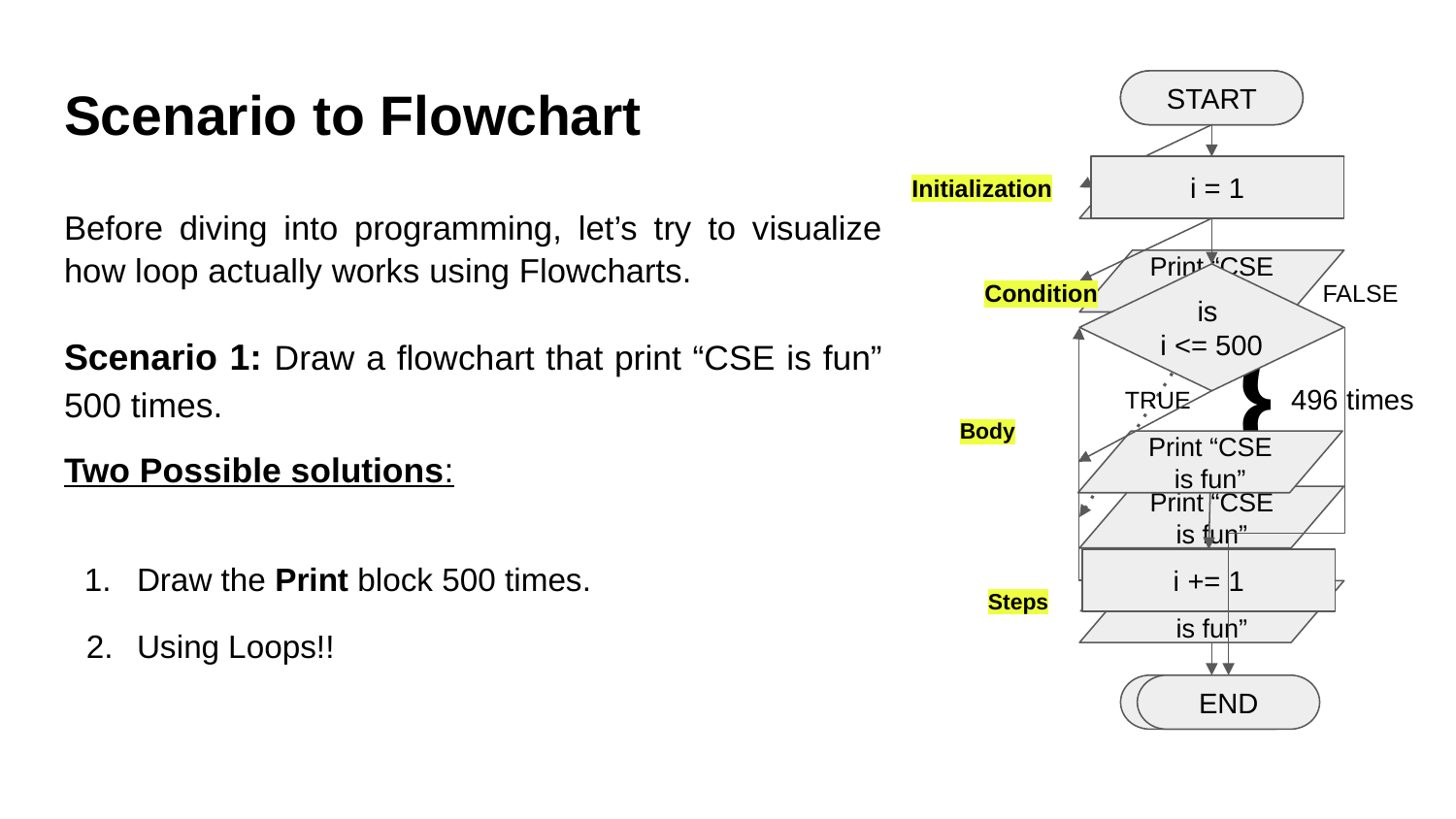

START
START
# Scenario to Flowchart
Initialization
i = 1
Print “CSE is fun”
Before diving into programming, let’s try to visualize how loop actually works using Flowcharts.
Print “CSE is fun”
Condition
is
i <= 500
FALSE
}
Scenario 1: Draw a flowchart that print “CSE is fun” 500 times.
Two Possible solutions:
496 times
TRUE
Body
Print “CSE is fun”
Print “CSE is fun”
Draw the Print block 500 times.
i += 1
Steps
Print “CSE is fun”
Using Loops!!
END
END